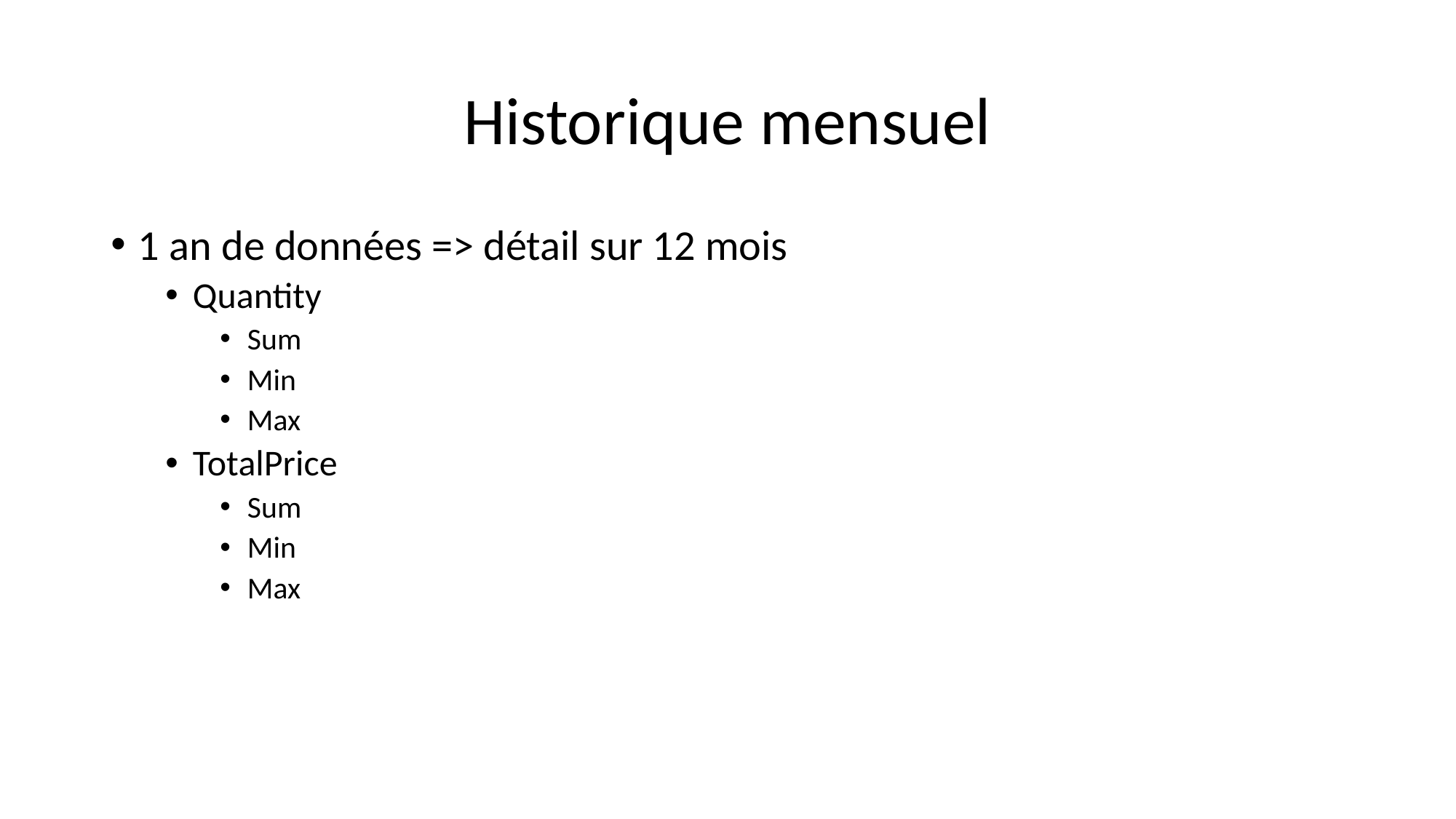

# Historique mensuel
1 an de données => détail sur 12 mois
Quantity
Sum
Min
Max
TotalPrice
Sum
Min
Max